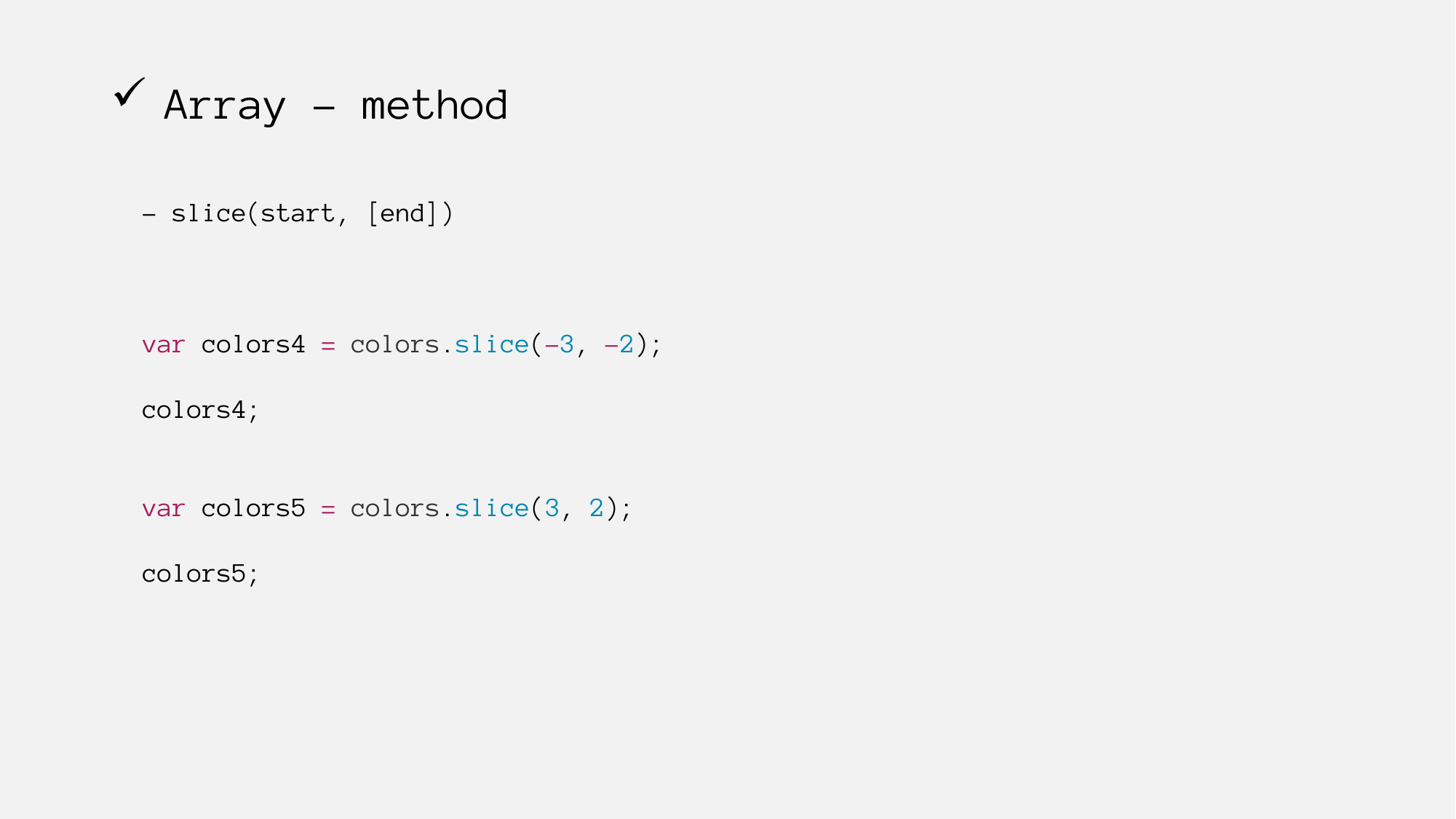

# Array - method
- slice(start, [end])

var colors4 = colors.slice(-3, -2);

colors4;

var colors5 = colors.slice(3, 2);

colors5;